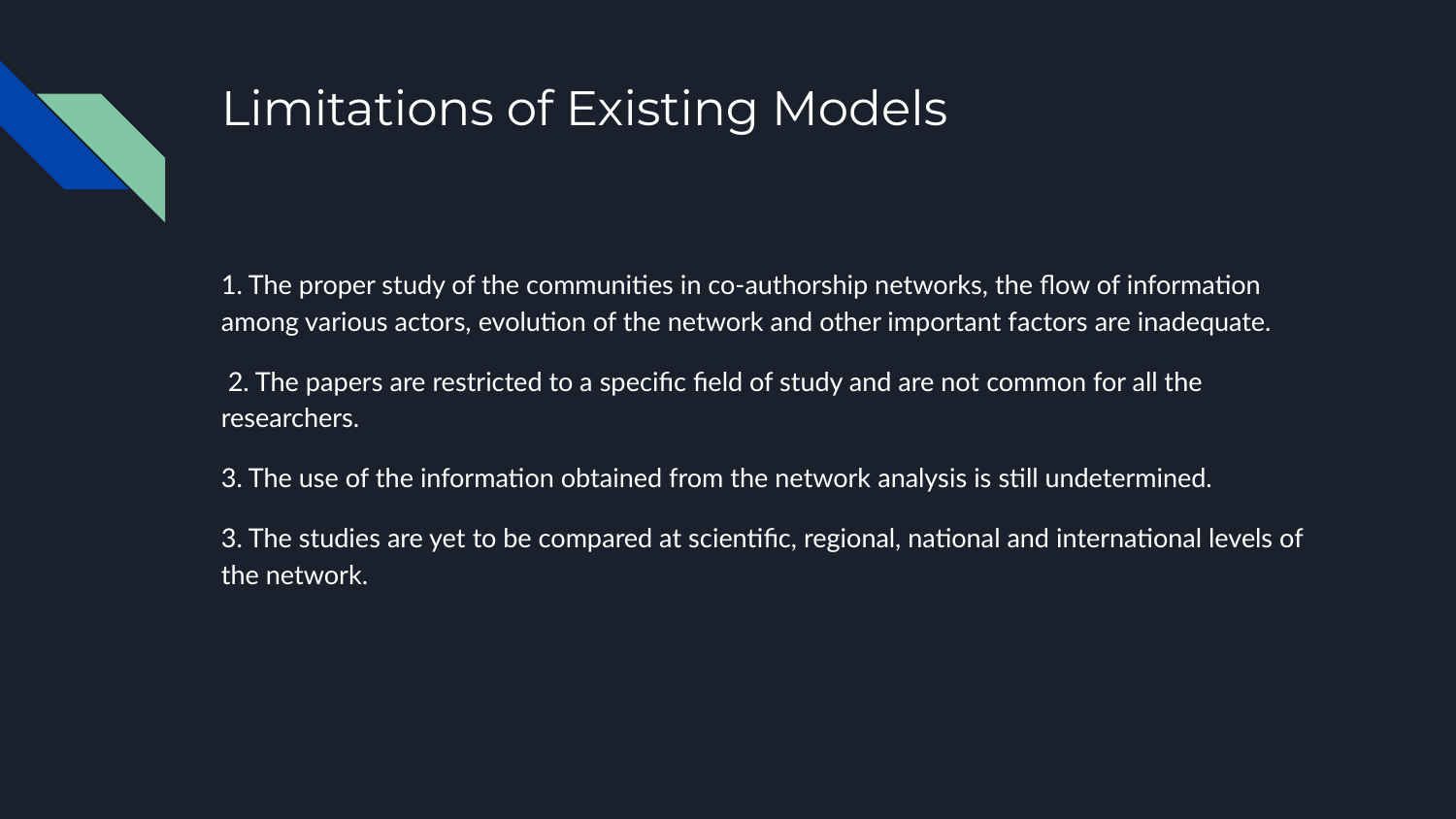

# Limitations of Existing Models
1. The proper study of the communities in co-authorship networks, the flow of information among various actors, evolution of the network and other important factors are inadequate.
 2. The papers are restricted to a specific field of study and are not common for all the researchers.
3. The use of the information obtained from the network analysis is still undetermined.
3. The studies are yet to be compared at scientific, regional, national and international levels of the network.